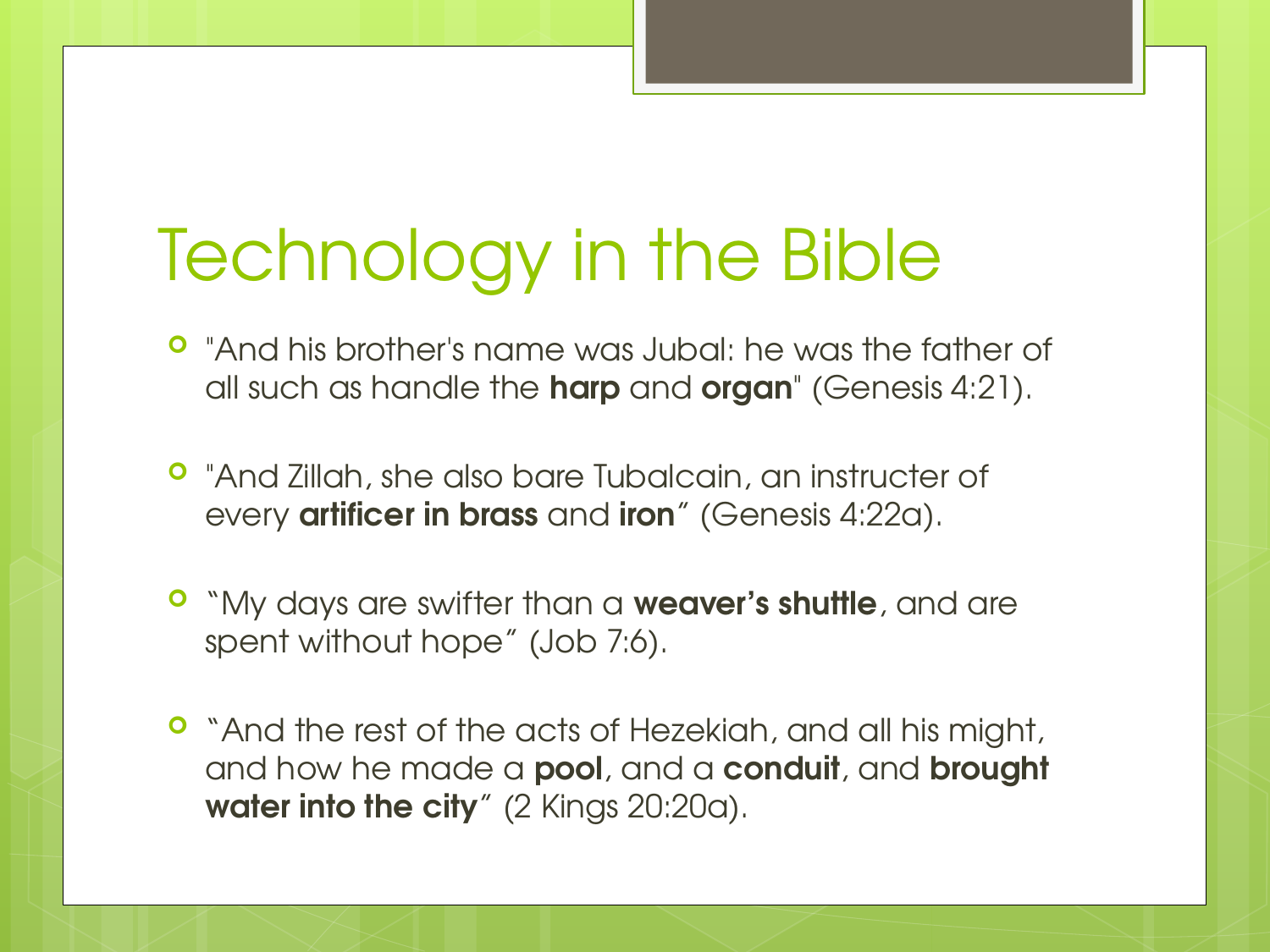

# Technology in the Bible
"And his brother's name was Jubal: he was the father of all such as handle the harp and organ" (Genesis 4:21).

"And Zillah, she also bare Tubalcain, an instructer of every artificer in brass and iron” (Genesis 4:22a).

“My days are swifter than a weaver’s shuttle, and are spent without hope” (Job 7:6).

“And the rest of the acts of Hezekiah, and all his might, and how he made a pool, and a conduit, and brought water into the city” (2 Kings 20:20a).